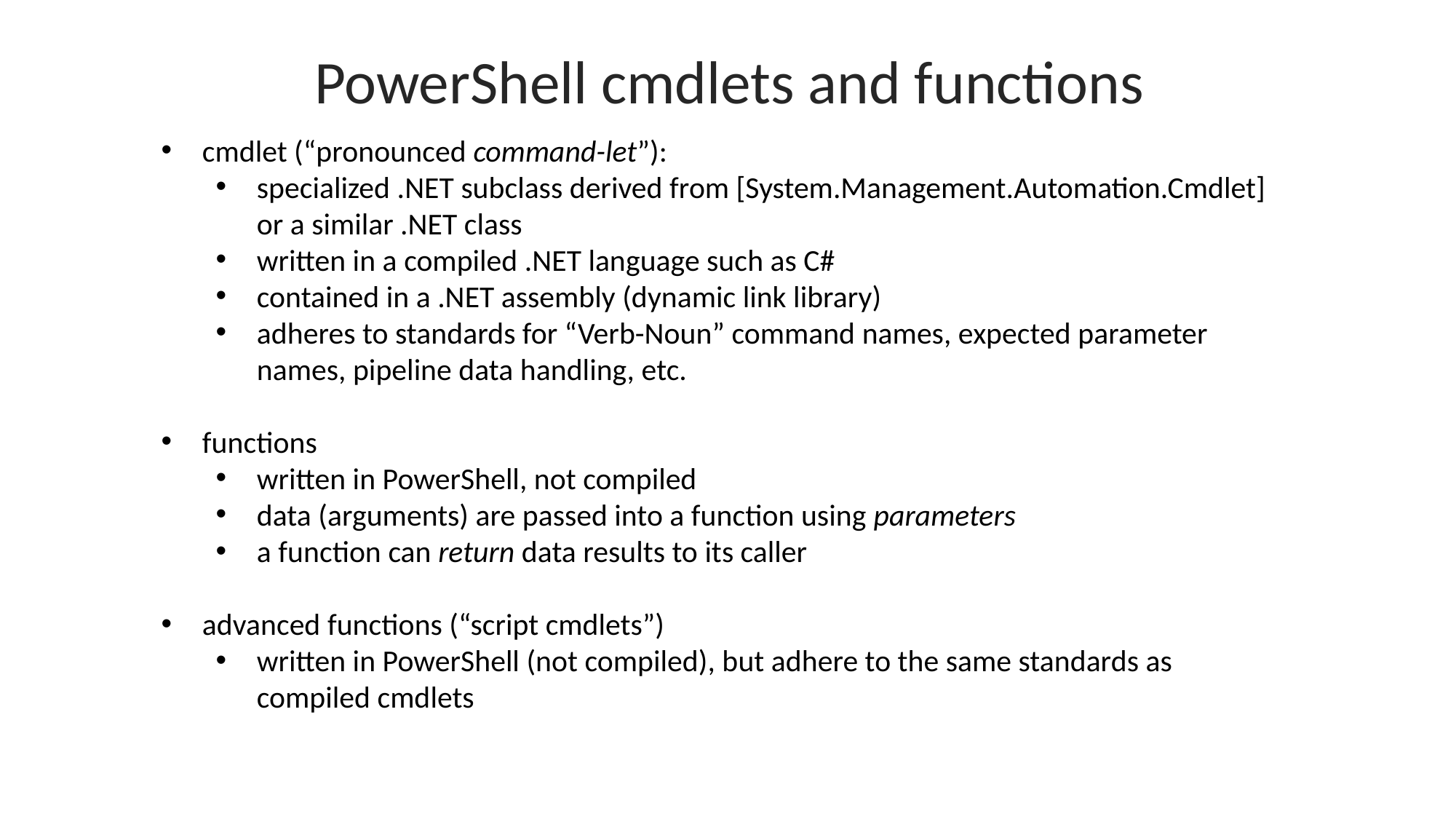

PowerShell cmdlets and functions
cmdlet (“pronounced command-let”):
specialized .NET subclass derived from [System.Management.Automation.Cmdlet] or a similar .NET class
written in a compiled .NET language such as C#
contained in a .NET assembly (dynamic link library)
adheres to standards for “Verb-Noun” command names, expected parameter names, pipeline data handling, etc.

functions
written in PowerShell, not compiled
data (arguments) are passed into a function using parameters
a function can return data results to its caller

advanced functions (“script cmdlets”)
written in PowerShell (not compiled), but adhere to the same standards as compiled cmdlets